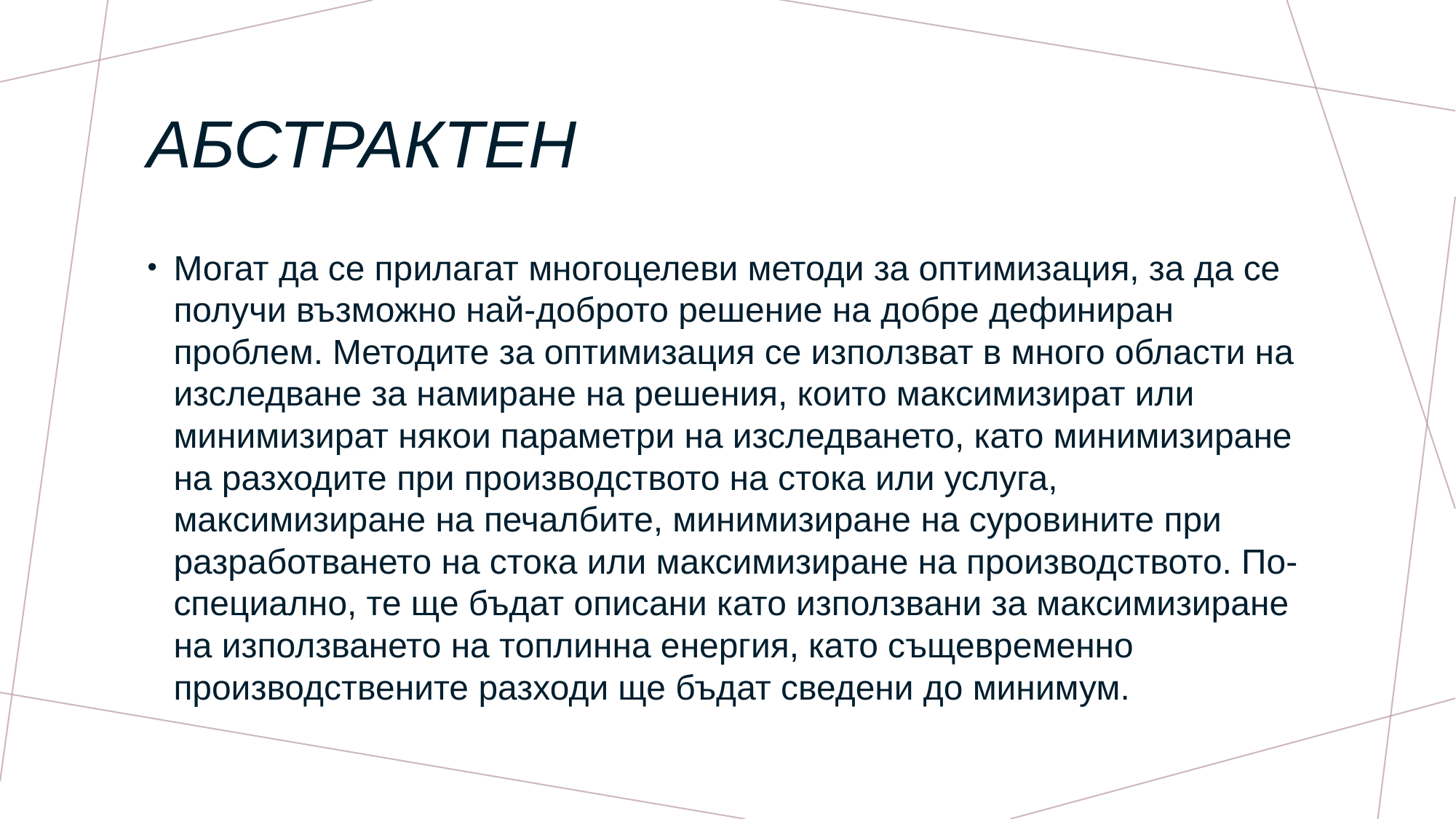

# Абстрактен
Могат да се прилагат многоцелеви методи за оптимизация, за да се получи възможно най-доброто решение на добре дефиниран проблем. Методите за оптимизация се използват в много области на изследване за намиране на решения, които максимизират или минимизират някои параметри на изследването, като минимизиране на разходите при производството на стока или услуга, максимизиране на печалбите, минимизиране на суровините при разработването на стока или максимизиране на производството. По-специално, те ще бъдат описани като използвани за максимизиране на използването на топлинна енергия, като същевременно производствените разходи ще бъдат сведени до минимум.